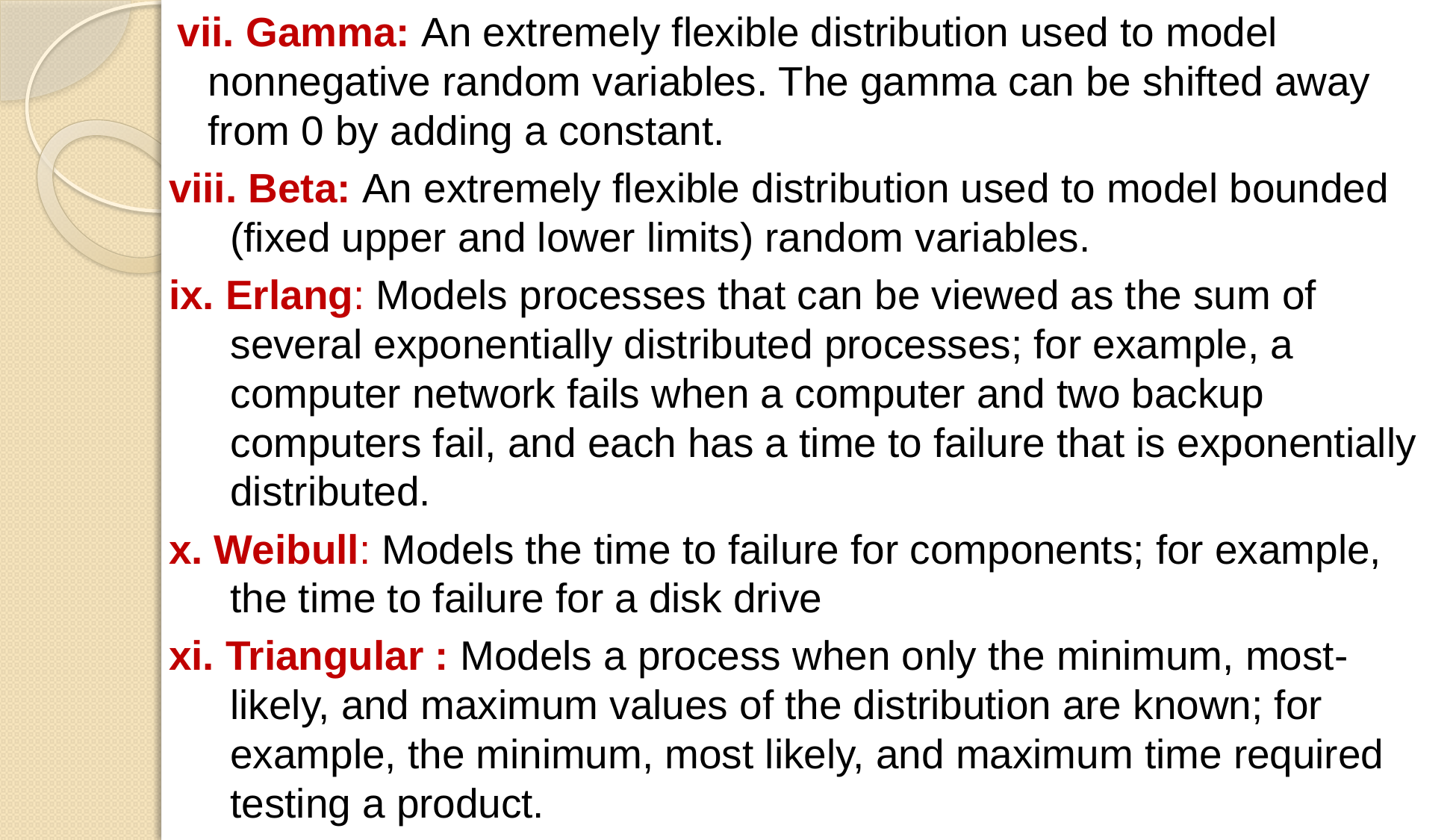

vii. Gamma: An extremely flexible distribution used to model nonnegative random variables. The gamma can be shifted away from 0 by adding a constant.
viii. Beta: An extremely flexible distribution used to model bounded (fixed upper and lower limits) random variables.
ix. Erlang: Models processes that can be viewed as the sum of several exponentially distributed processes; for example, a computer network fails when a computer and two backup computers fail, and each has a time to failure that is exponentially distributed.
x. Weibull: Models the time to failure for components; for example, the time to failure for a disk drive
xi. Triangular : Models a process when only the minimum, most-likely, and maximum values of the distribution are known; for example, the minimum, most likely, and maximum time required testing a product.